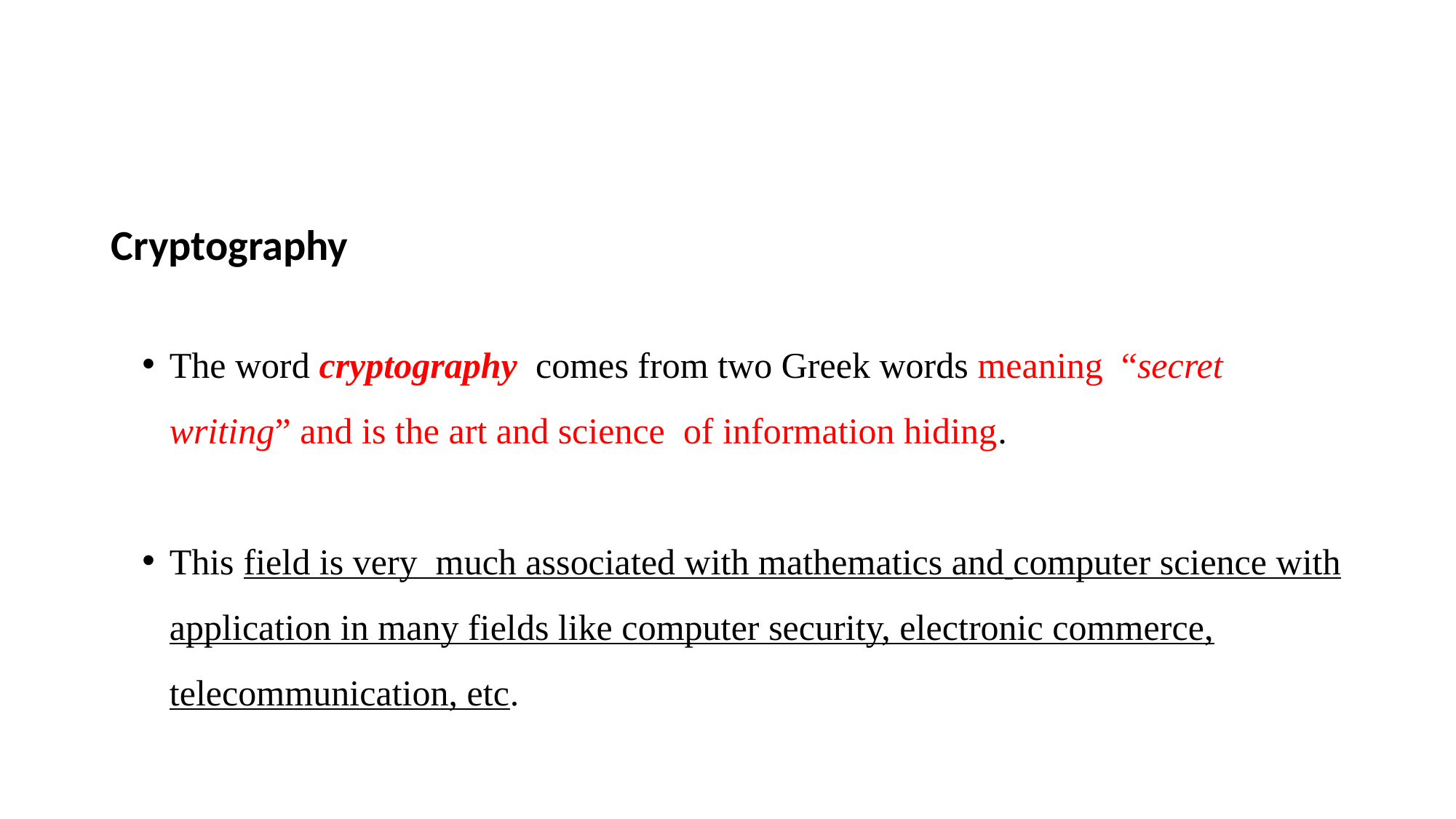

#
Cryptography
The word cryptography  comes from two Greek words meaning  “secret writing” and is the art and science  of information hiding.
This field is very  much associated with mathematics and computer science with application in many fields like computer security, electronic commerce, telecommunication, etc.